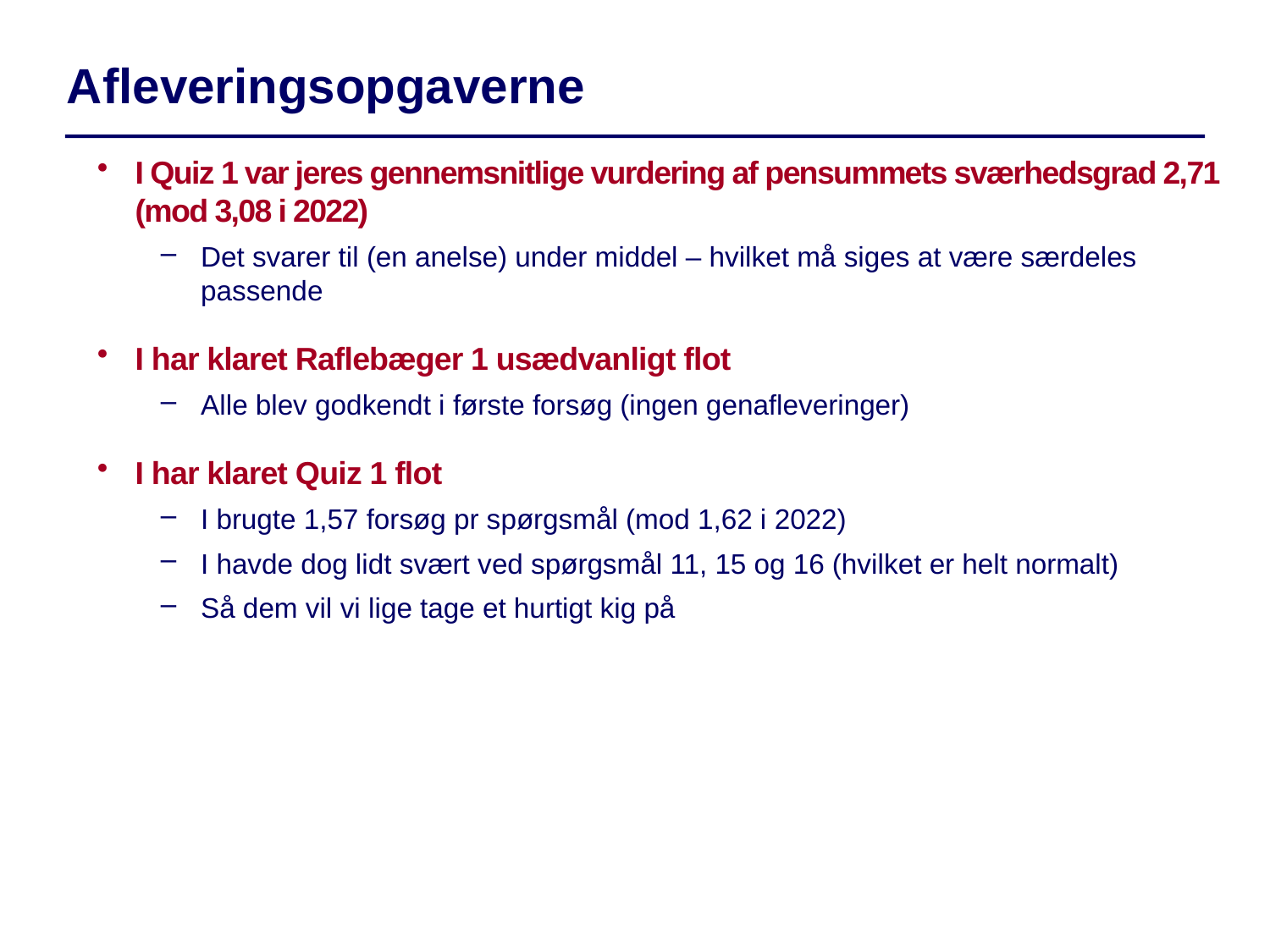

Afleveringsopgaverne
I Quiz 1 var jeres gennemsnitlige vurdering af pensummets sværhedsgrad 2,71 (mod 3,08 i 2022)
Det svarer til (en anelse) under middel – hvilket må siges at være særdeles passende
I har klaret Raflebæger 1 usædvanligt flot
Alle blev godkendt i første forsøg (ingen genafleveringer)
I har klaret Quiz 1 flot
I brugte 1,57 forsøg pr spørgsmål (mod 1,62 i 2022)
I havde dog lidt svært ved spørgsmål 11, 15 og 16 (hvilket er helt normalt)
Så dem vil vi lige tage et hurtigt kig på